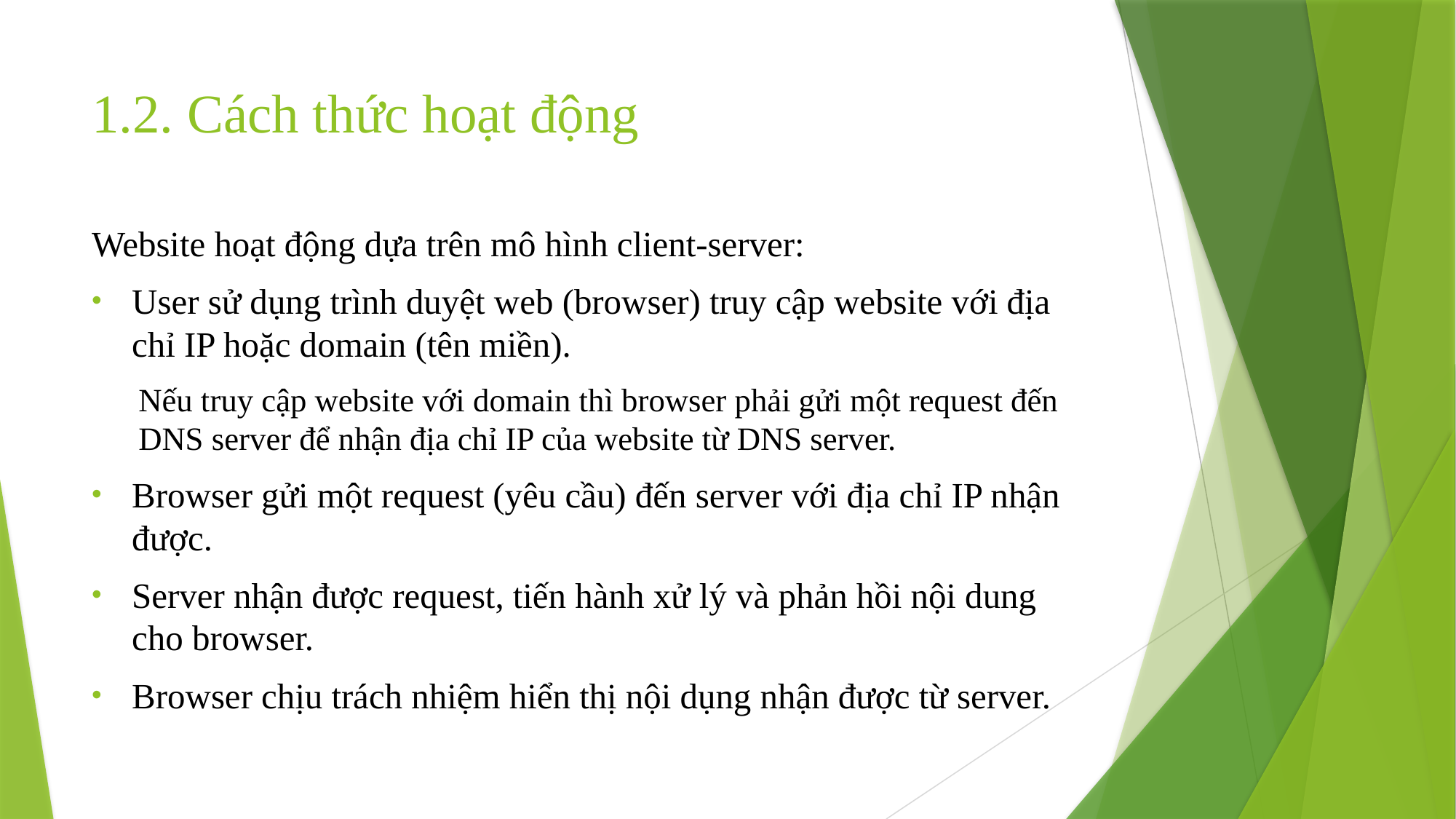

# 1.2. Cách thức hoạt động
Website hoạt động dựa trên mô hình client-server:
User sử dụng trình duyệt web (browser) truy cập website với địa chỉ IP hoặc domain (tên miền).
Nếu truy cập website với domain thì browser phải gửi một request đến DNS server để nhận địa chỉ IP của website từ DNS server.
Browser gửi một request (yêu cầu) đến server với địa chỉ IP nhận được.
Server nhận được request, tiến hành xử lý và phản hồi nội dung cho browser.
Browser chịu trách nhiệm hiển thị nội dụng nhận được từ server.